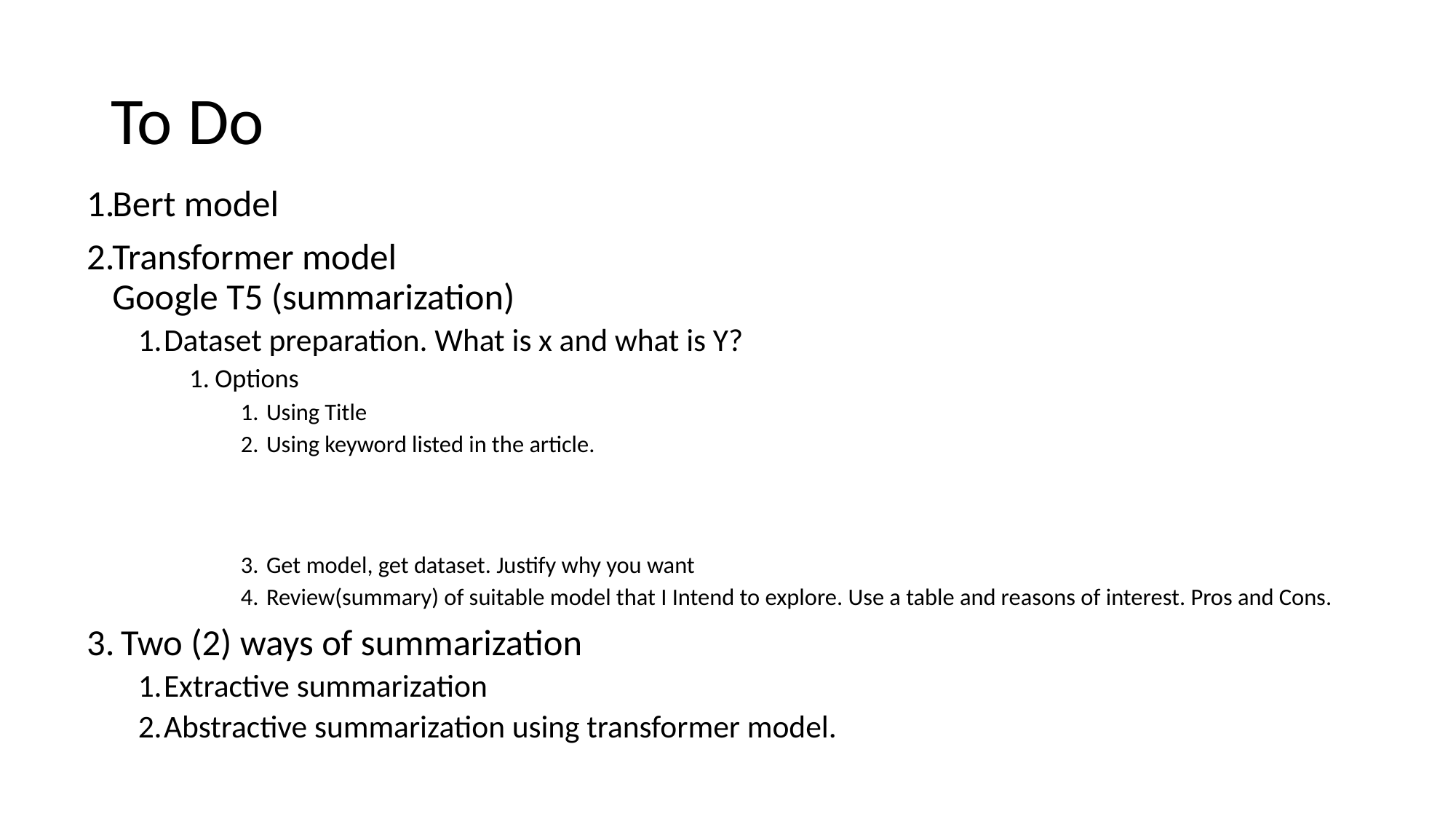

# To Do
Bert model
Transformer model
Google T5 (summarization)
Dataset preparation. What is x and what is Y?
Options
Using Title
Using keyword listed in the article.

Get model, get dataset. Justify why you want
Review(summary) of suitable model that I Intend to explore. Use a table and reasons of interest. Pros and Cons.
 Two (2) ways of summarization
Extractive summarization
Abstractive summarization using transformer model.